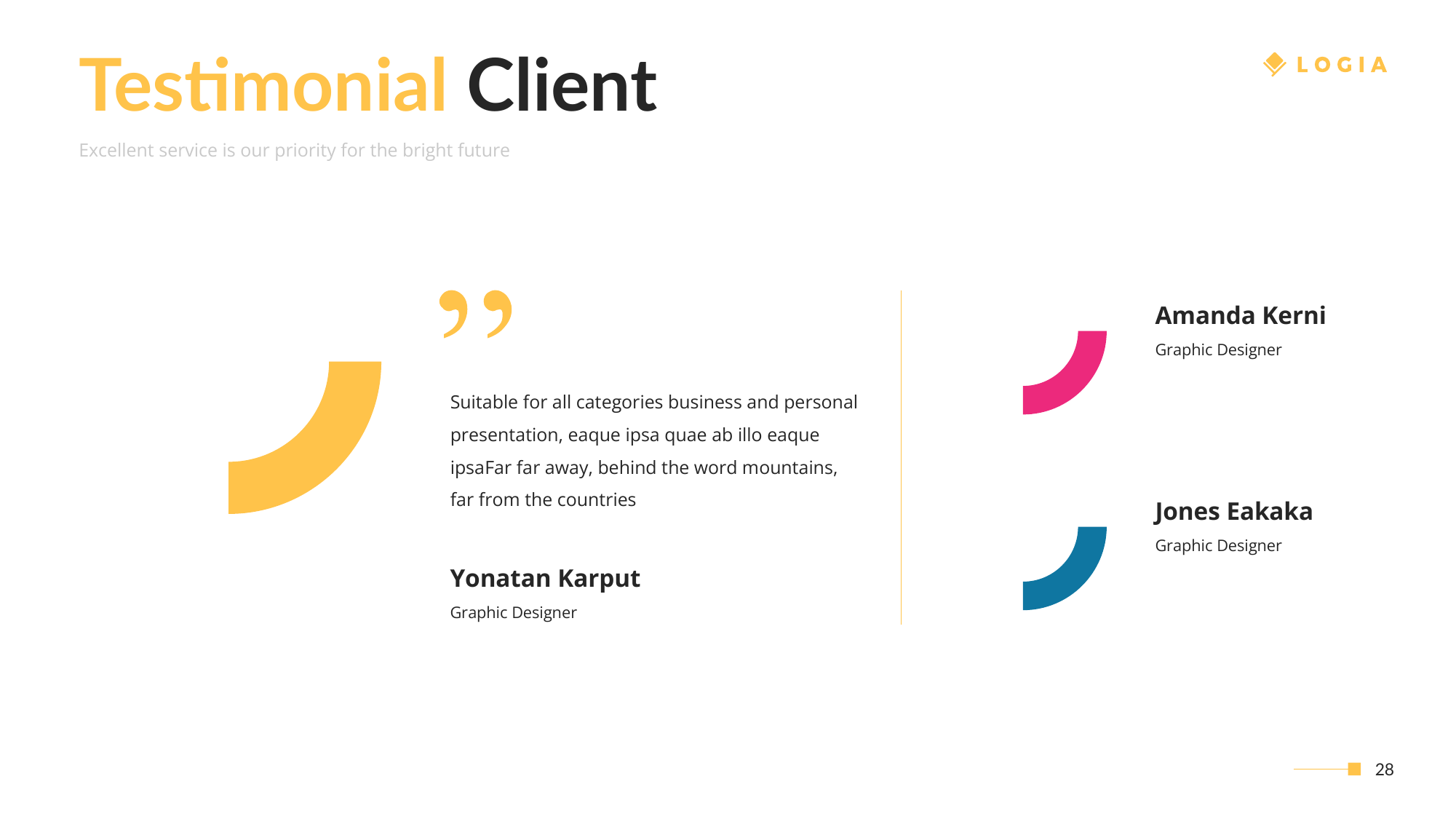

Testimonial Client

Excellent service is our priority for the bright future

Amanda Kerni
Graphic Designer

Suitable for all categories business and personal presentation, eaque ipsa quae ab illo eaque ipsaFar far away, behind the word mountains, far from the countries

Jones Eakaka
Graphic Designer

Yonatan Karput
Graphic Designer